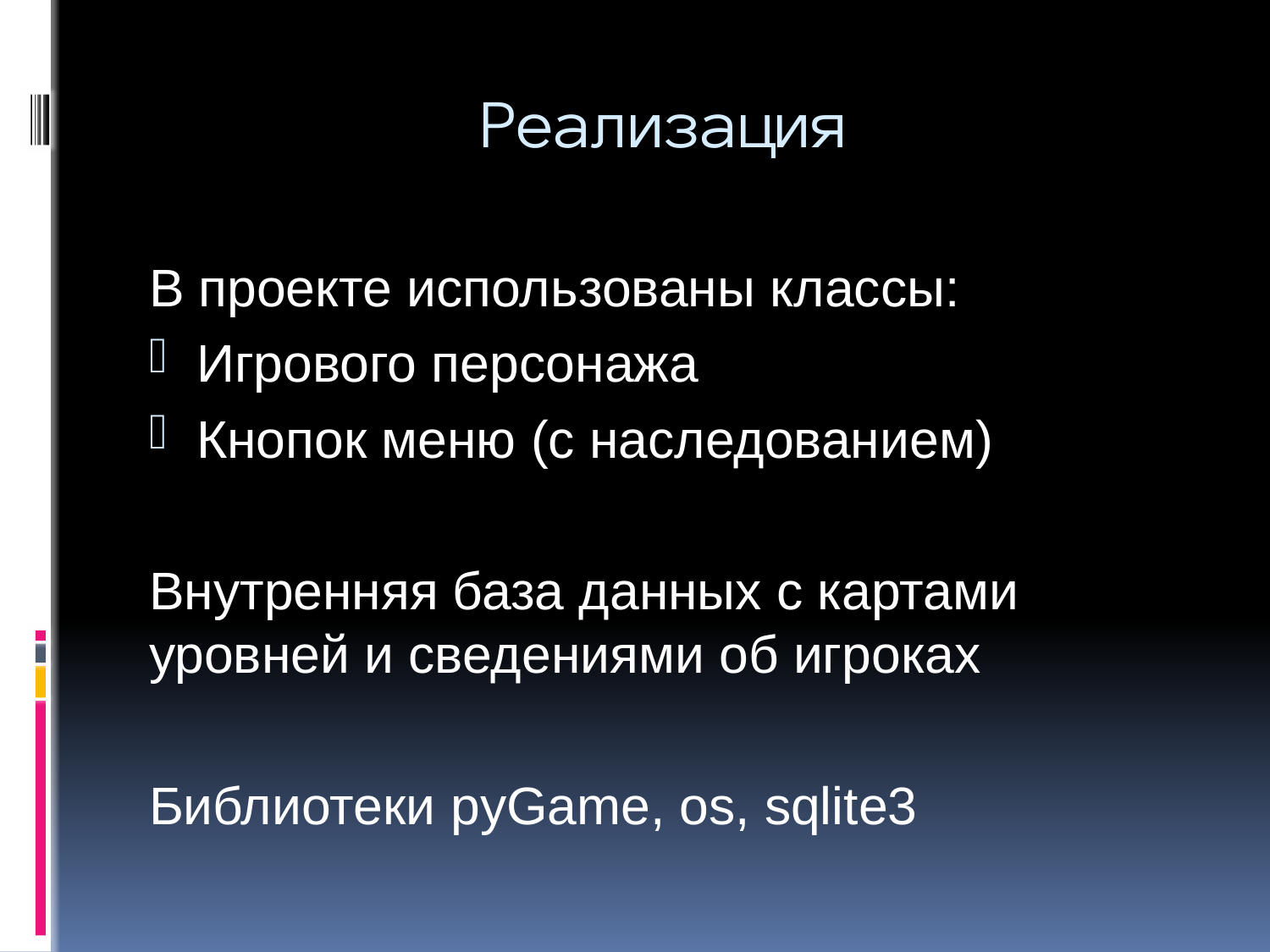

# Реализация
В проекте использованы классы:
Игрового персонажа
Кнопок меню (с наследованием)

Внутренняя база данных с картами уровней и сведениями об игроках

Библиотеки pyGame, os, sqlite3